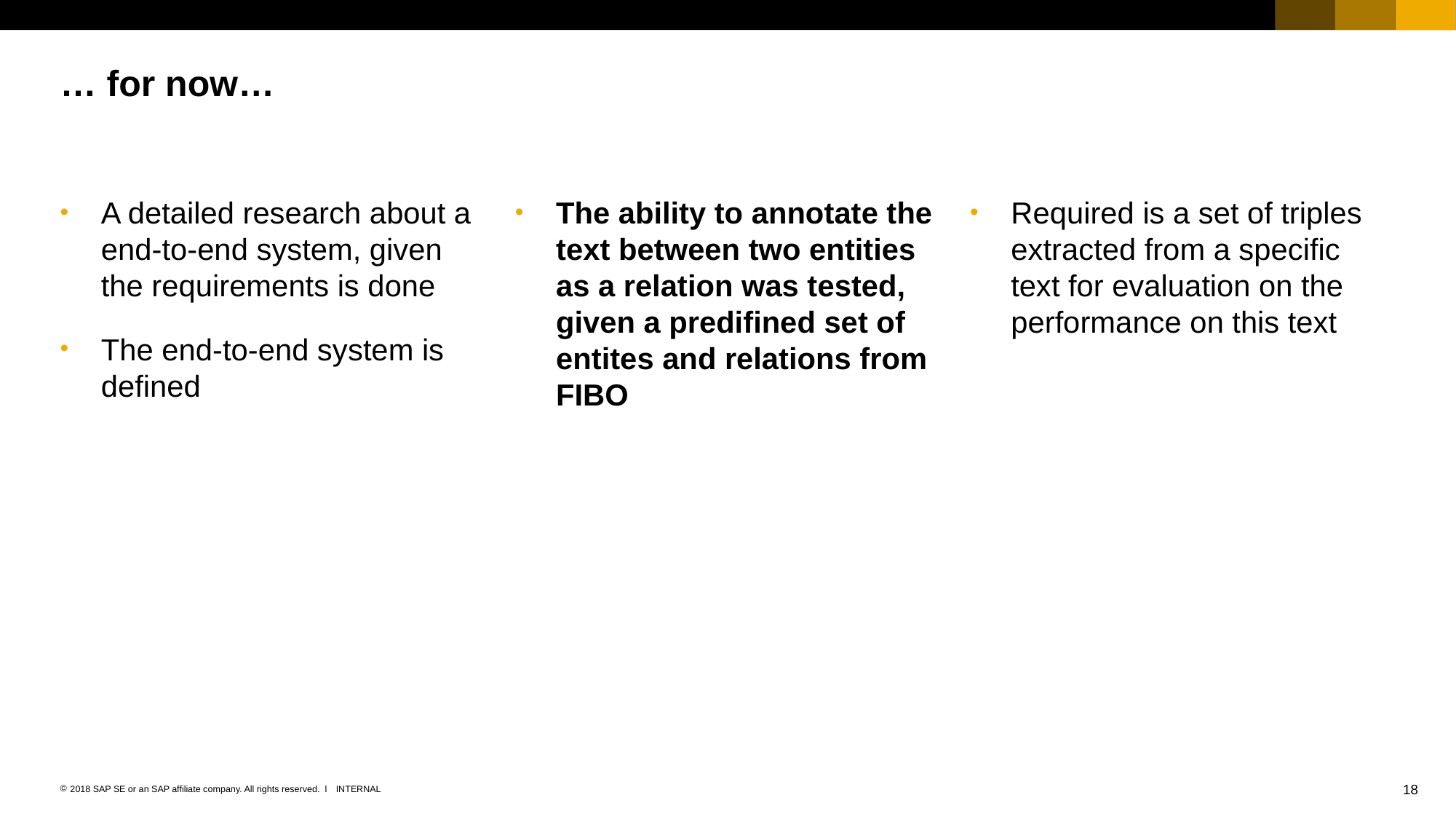

18
# … for now…
A detailed research about a end-to-end system, given the requirements is done
The end-to-end system is defined
The ability to annotate the text between two entities as a relation was tested, given a predifined set of entites and relations from FIBO
Required is a set of triples extracted from a specific text for evaluation on the performance on this text